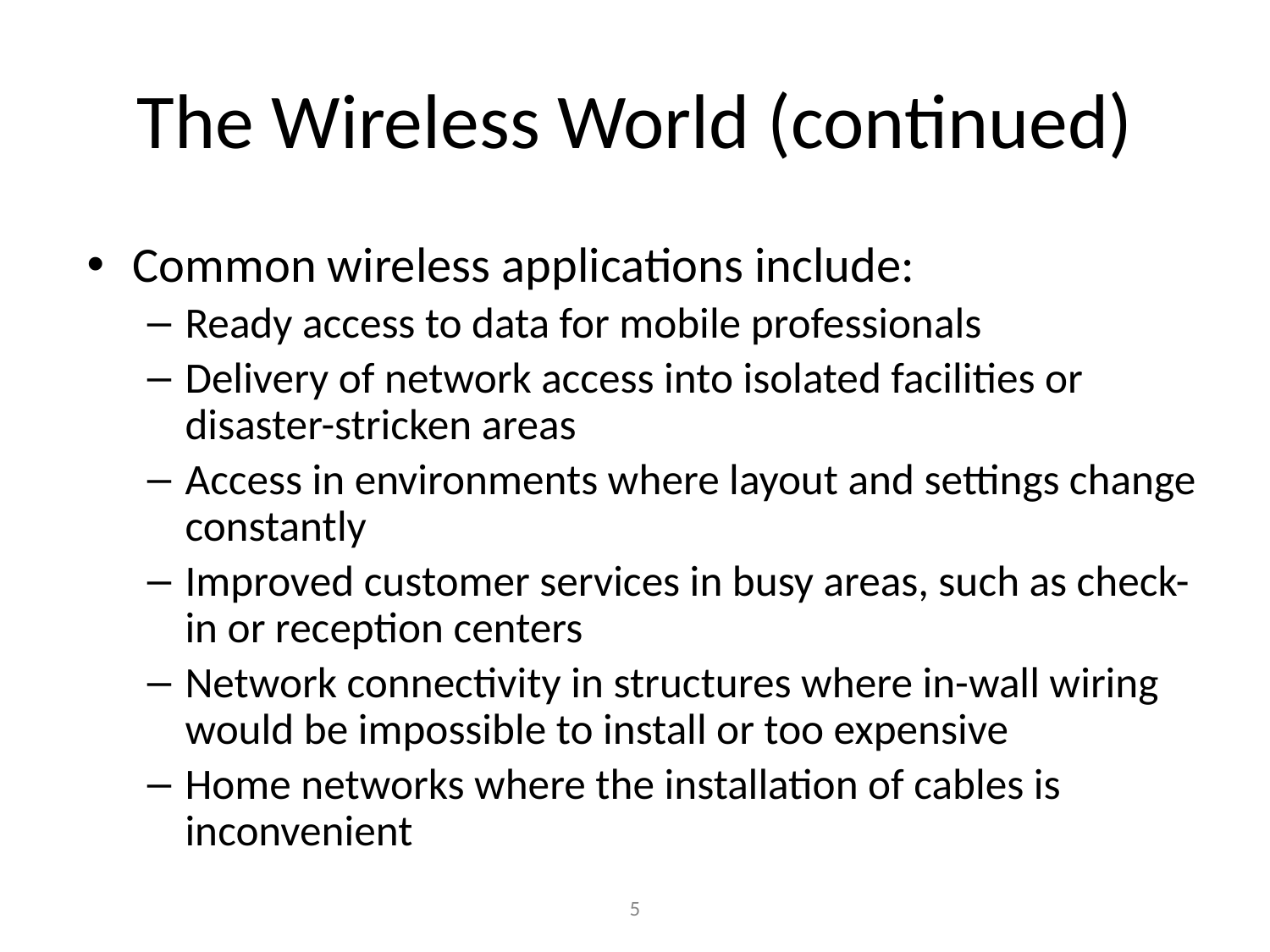

# The Wireless World (continued)
Common wireless applications include:
Ready access to data for mobile professionals
Delivery of network access into isolated facilities or disaster-stricken areas
Access in environments where layout and settings change constantly
Improved customer services in busy areas, such as check-in or reception centers
Network connectivity in structures where in-wall wiring would be impossible to install or too expensive
Home networks where the installation of cables is inconvenient
5